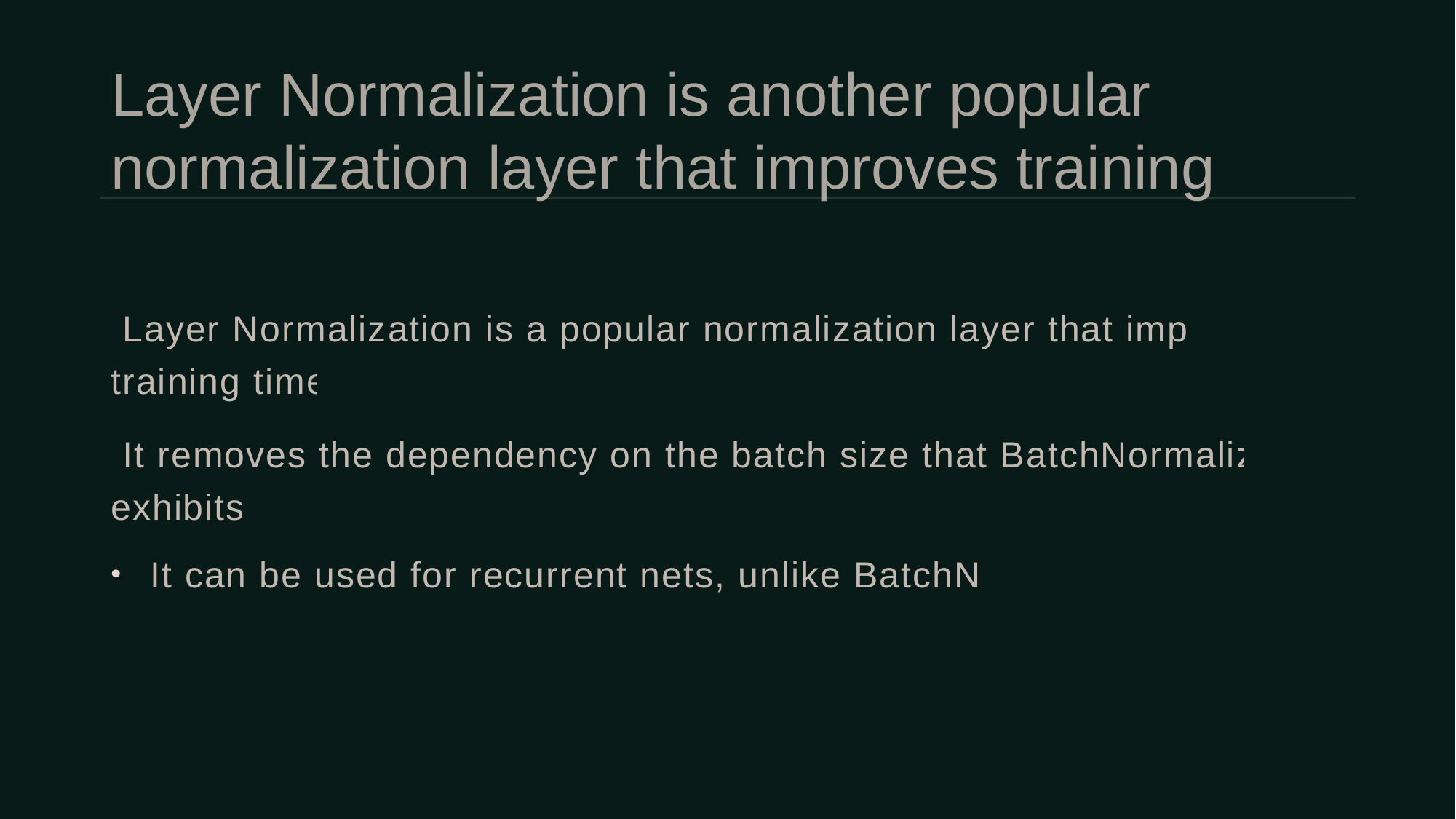

# Layer Normalization is another popular normalization layer that improves training
 Layer Normalization is a popular normalization layer that improves training time.
 It removes the dependency on the batch size that BatchNormalization exhibits.
 It can be used for recurrent nets, unlike BatchNorm.